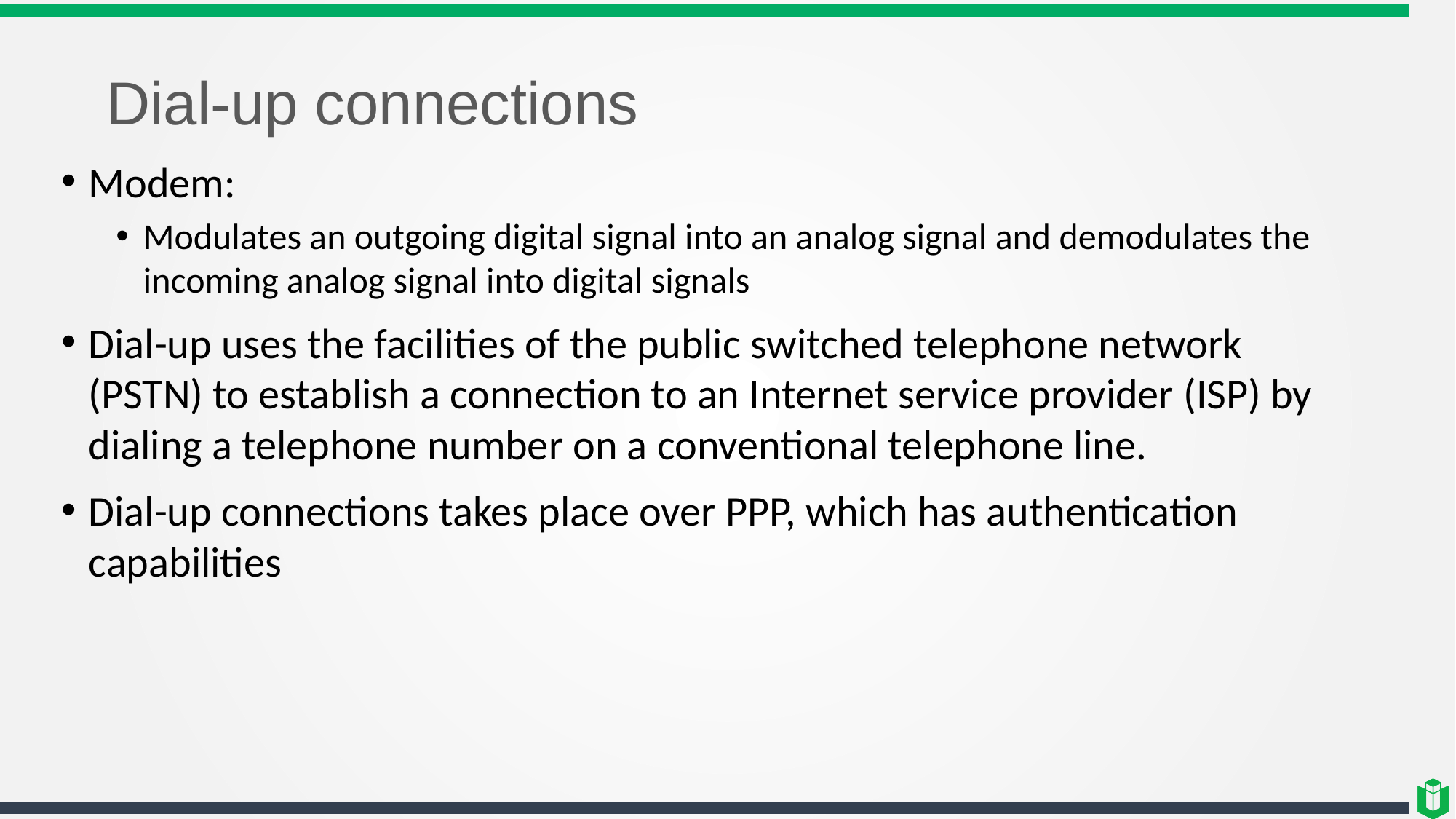

# Dial-up connections
Modem:
Modulates an outgoing digital signal into an analog signal and demodulates the incoming analog signal into digital signals
Dial-up uses the facilities of the public switched telephone network (PSTN) to establish a connection to an Internet service provider (ISP) by dialing a telephone number on a conventional telephone line.
Dial-up connections takes place over PPP, which has authentication capabilities